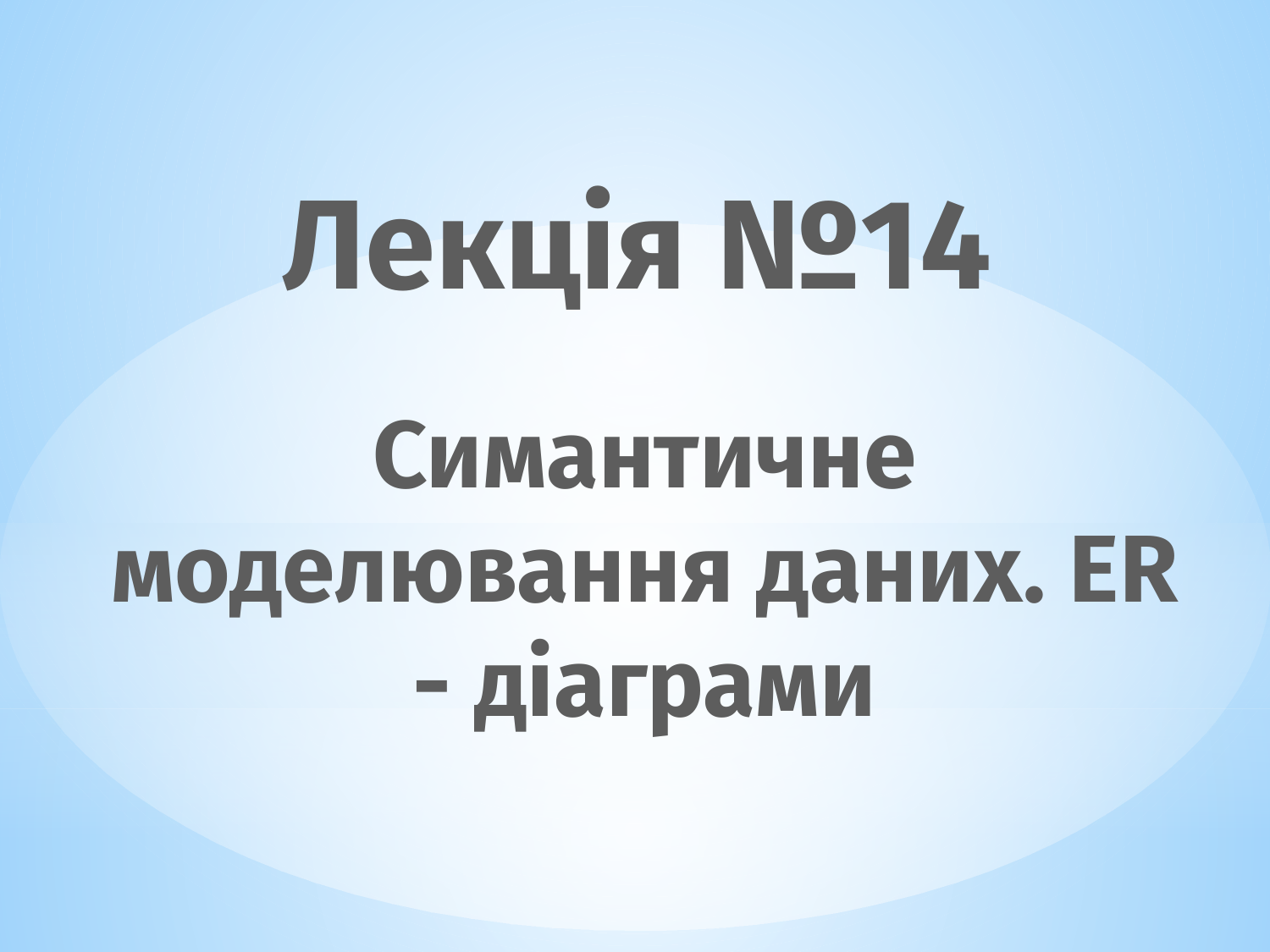

Лекція №14
Симантичне моделювання даних. ER - діаграми